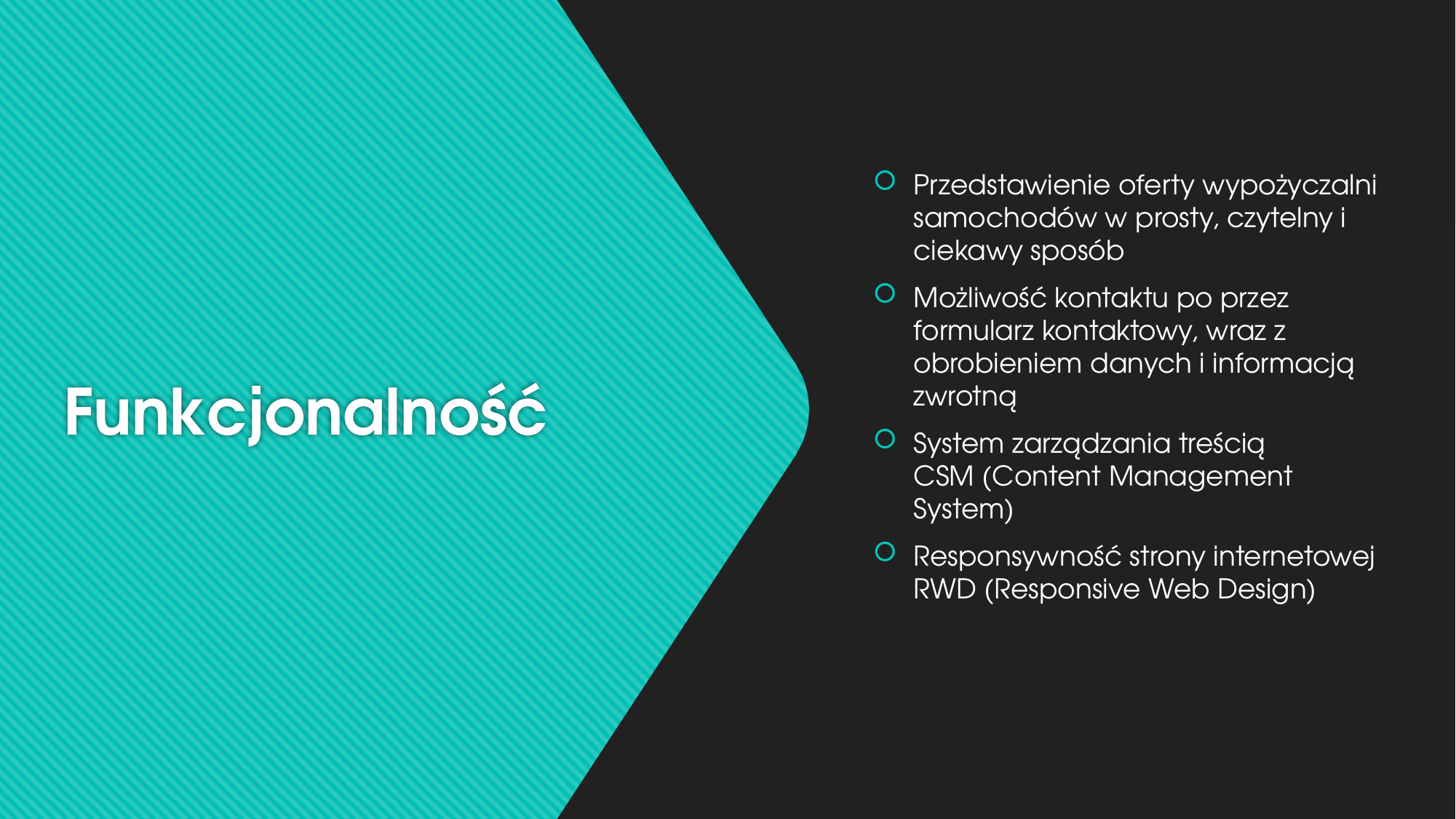

Przedstawienie oferty wypożyczalni samochodów w prosty, czytelny i ciekawy sposób
Możliwość kontaktu po przez formularz kontaktowy, wraz z obrobieniem danych i informacją zwrotną
System zarządzania treścią
CSM (Content Management System)
Responsywność strony internetowej
RWD (Responsive Web Design)

# Funkcjonalność